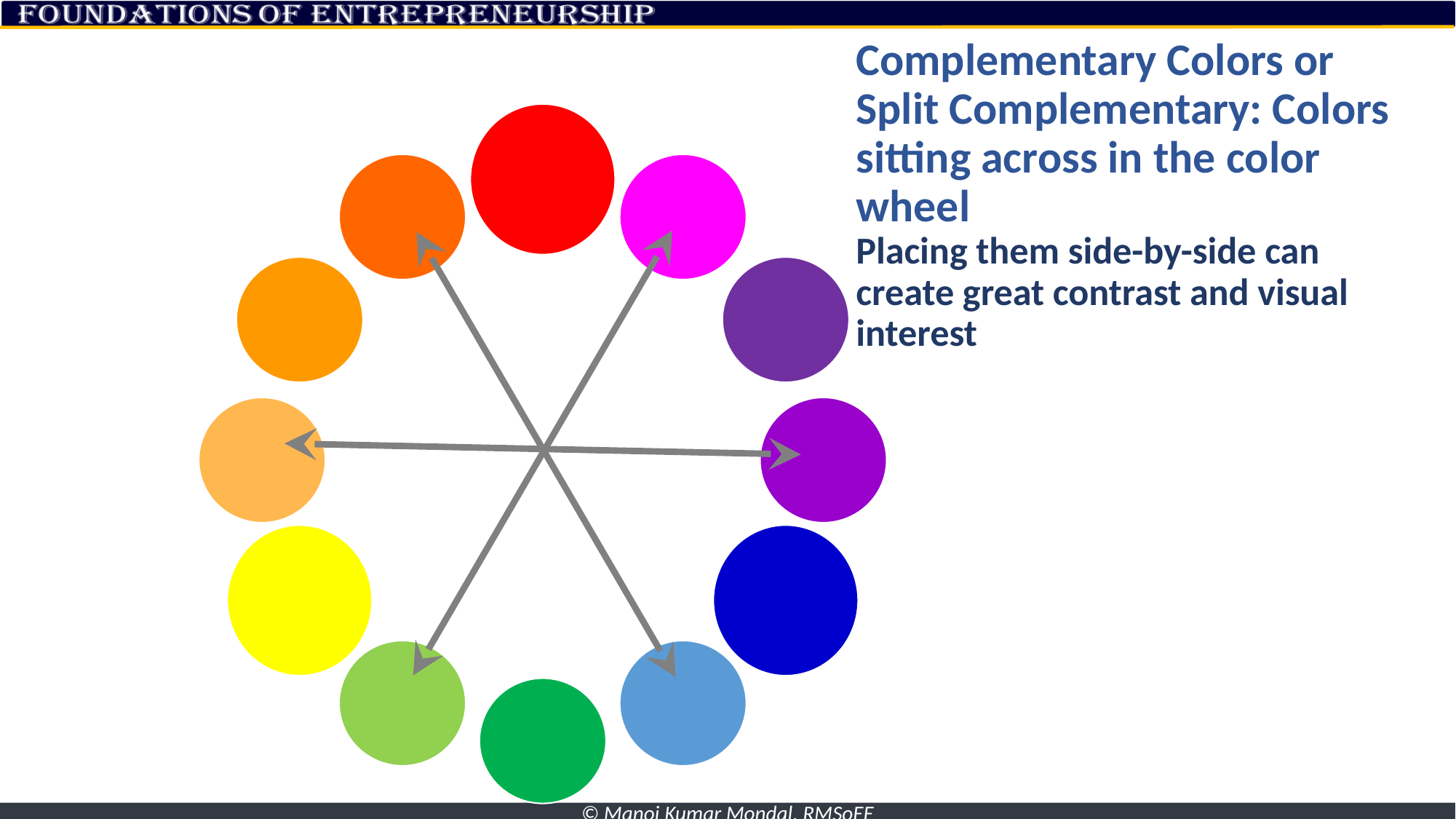

# Complementary Colors or Split Complementary: Colors sitting across in the color wheel Placing them side-by-side can create great contrast and visual interest